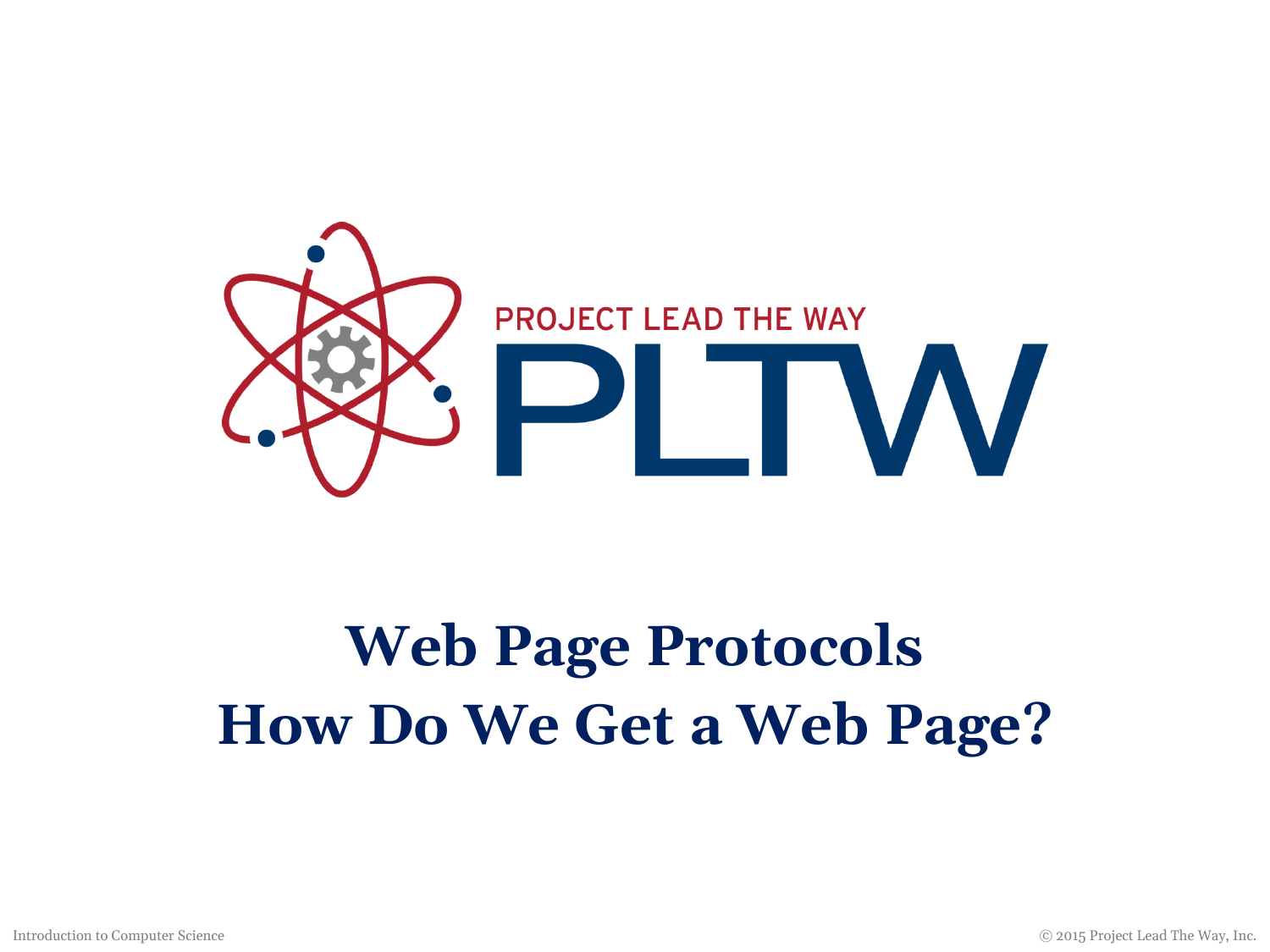

Web Page Protocols
How Do We Get a Web Page?